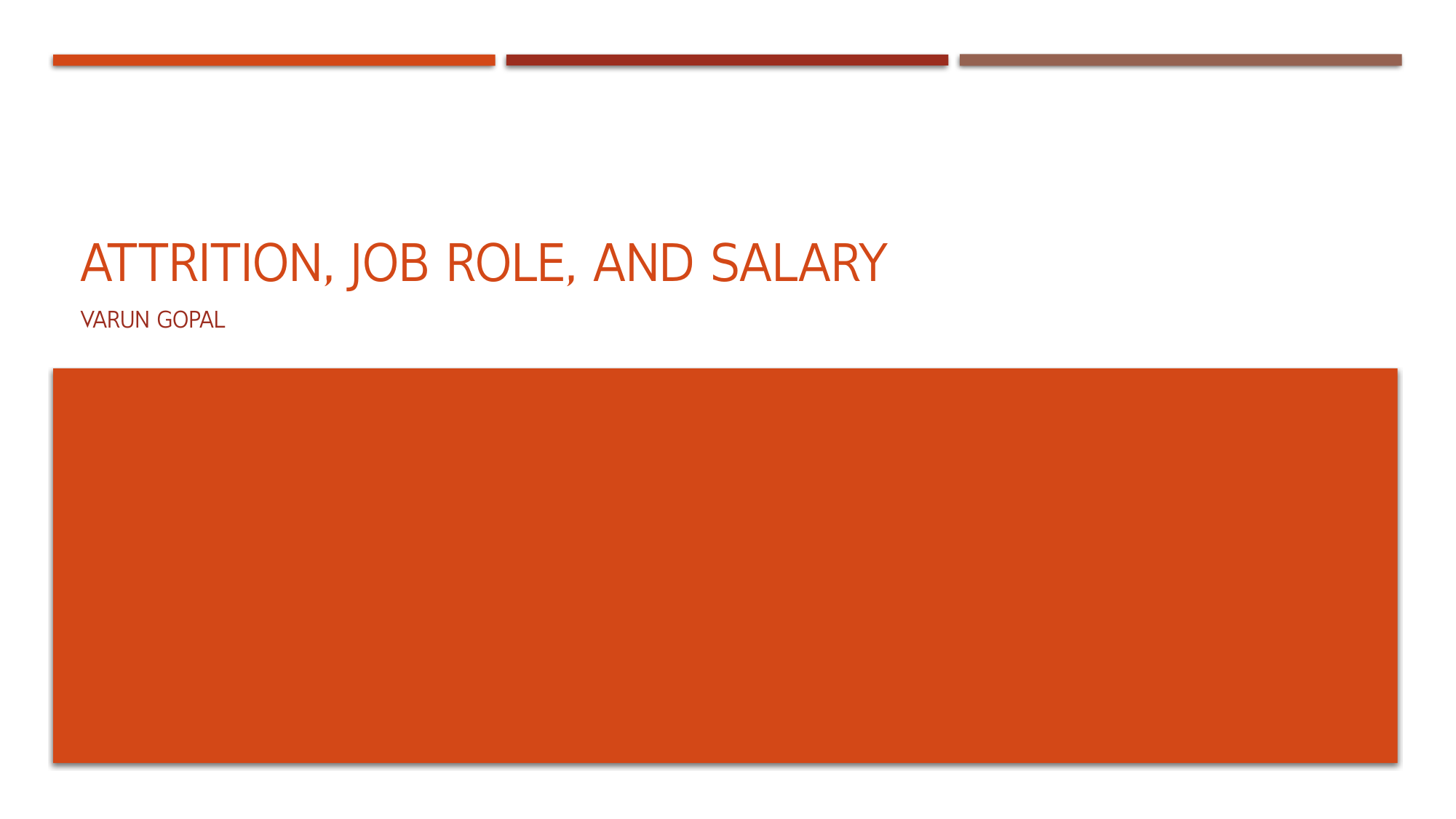

# Attrition, Job Role, and Salary
Varun Gopal